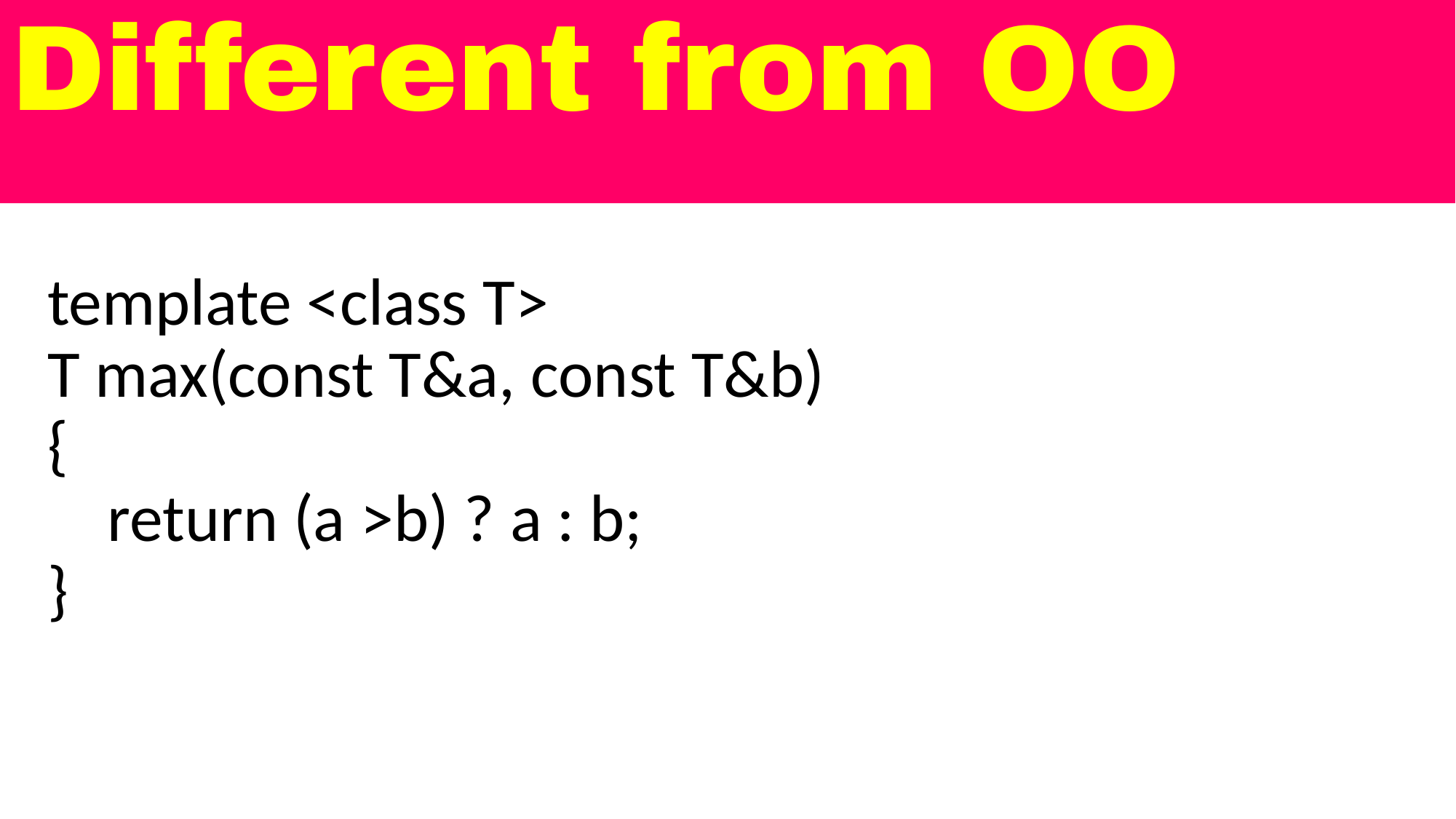

Different from OO
# template <class T> T max(const T&a, const T&b) { return (a >b) ? a : b; }